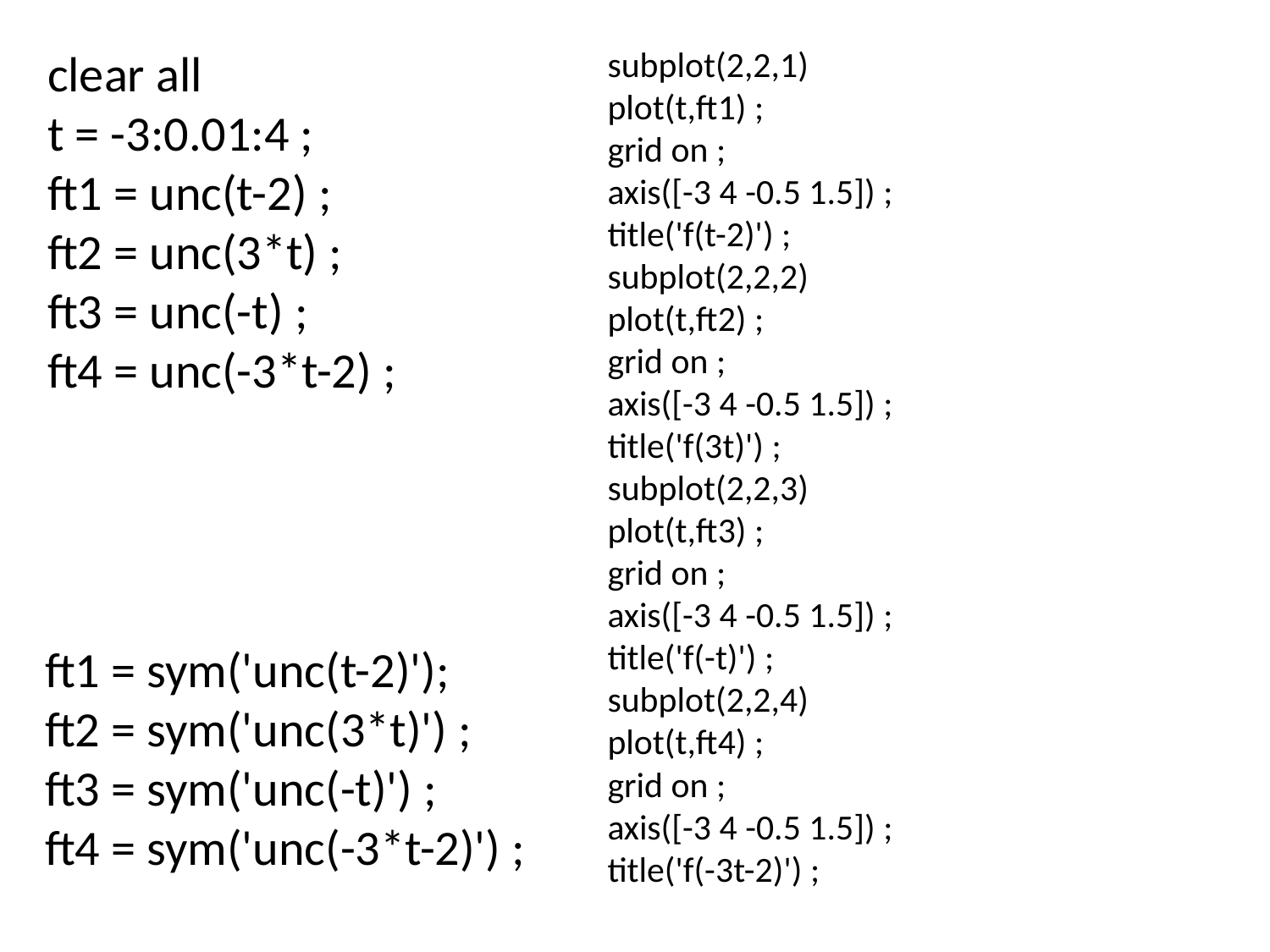

subplot(2,2,1)
plot(t,ft1) ;
grid on ;
axis([-3 4 -0.5 1.5]) ;
title('f(t-2)') ;
subplot(2,2,2)
plot(t,ft2) ;
grid on ;
axis([-3 4 -0.5 1.5]) ;
title('f(3t)') ;
subplot(2,2,3)
plot(t,ft3) ;
grid on ;
axis([-3 4 -0.5 1.5]) ;
title('f(-t)') ;
subplot(2,2,4)
plot(t,ft4) ;
grid on ;
axis([-3 4 -0.5 1.5]) ;
title('f(-3t-2)') ;
clear all
t = -3:0.01:4 ;
ft1 = unc(t-2) ;
ft2 = unc(3*t) ;
ft3 = unc(-t) ;
ft4 = unc(-3*t-2) ;
ft1 = sym('unc(t-2)');
ft2 = sym('unc(3*t)') ;
ft3 = sym('unc(-t)') ;
ft4 = sym('unc(-3*t-2)') ;